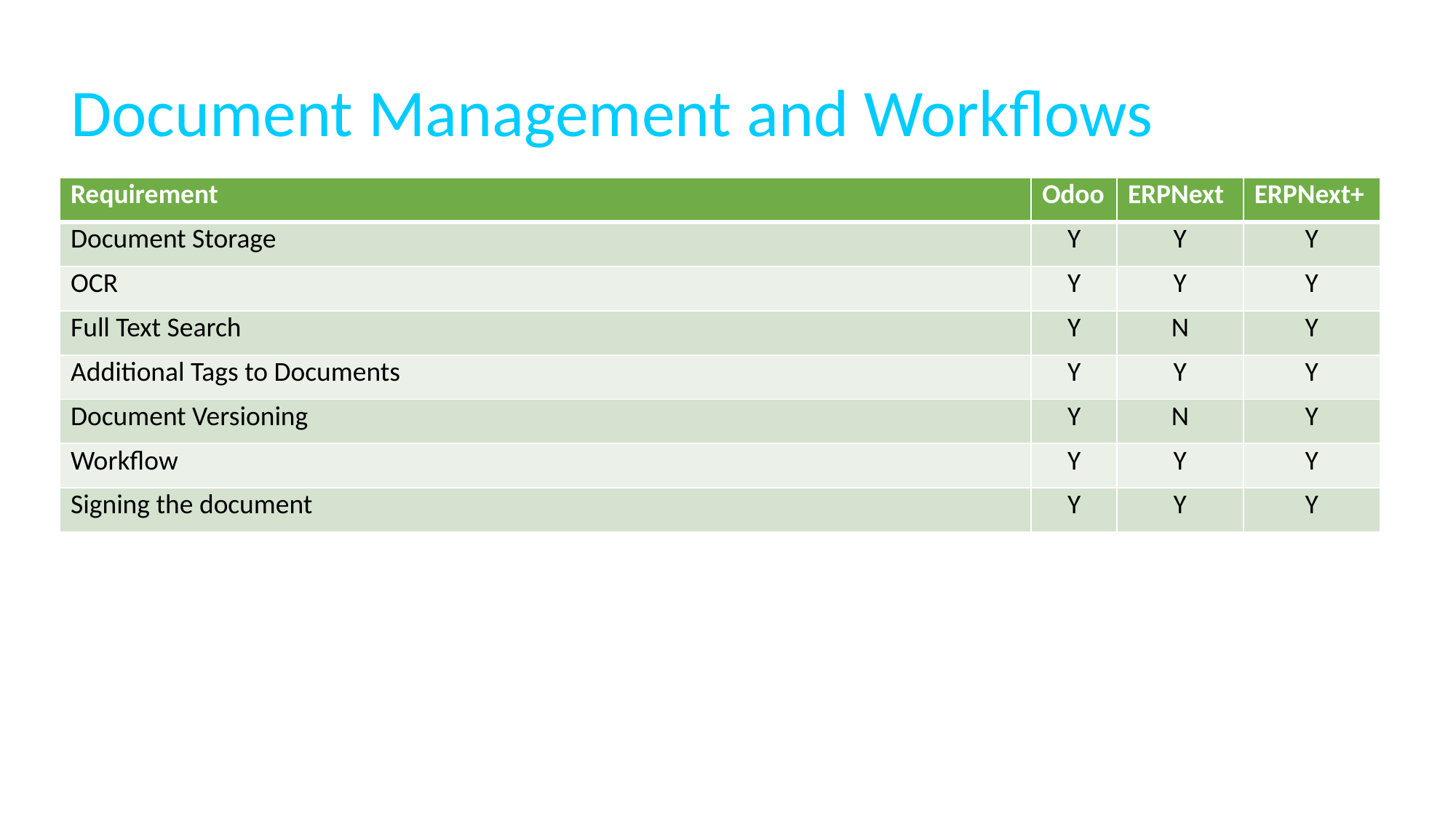

# Document Management and Workflows
| Requirement | Odoo | ERPNext | ERPNext+ |
| --- | --- | --- | --- |
| Document Storage | Y | Y | Y |
| OCR | Y | Y | Y |
| Full Text Search | Y | N | Y |
| Additional Tags to Documents | Y | Y | Y |
| Document Versioning | Y | N | Y |
| Workflow | Y | Y | Y |
| Signing the document | Y | Y | Y |